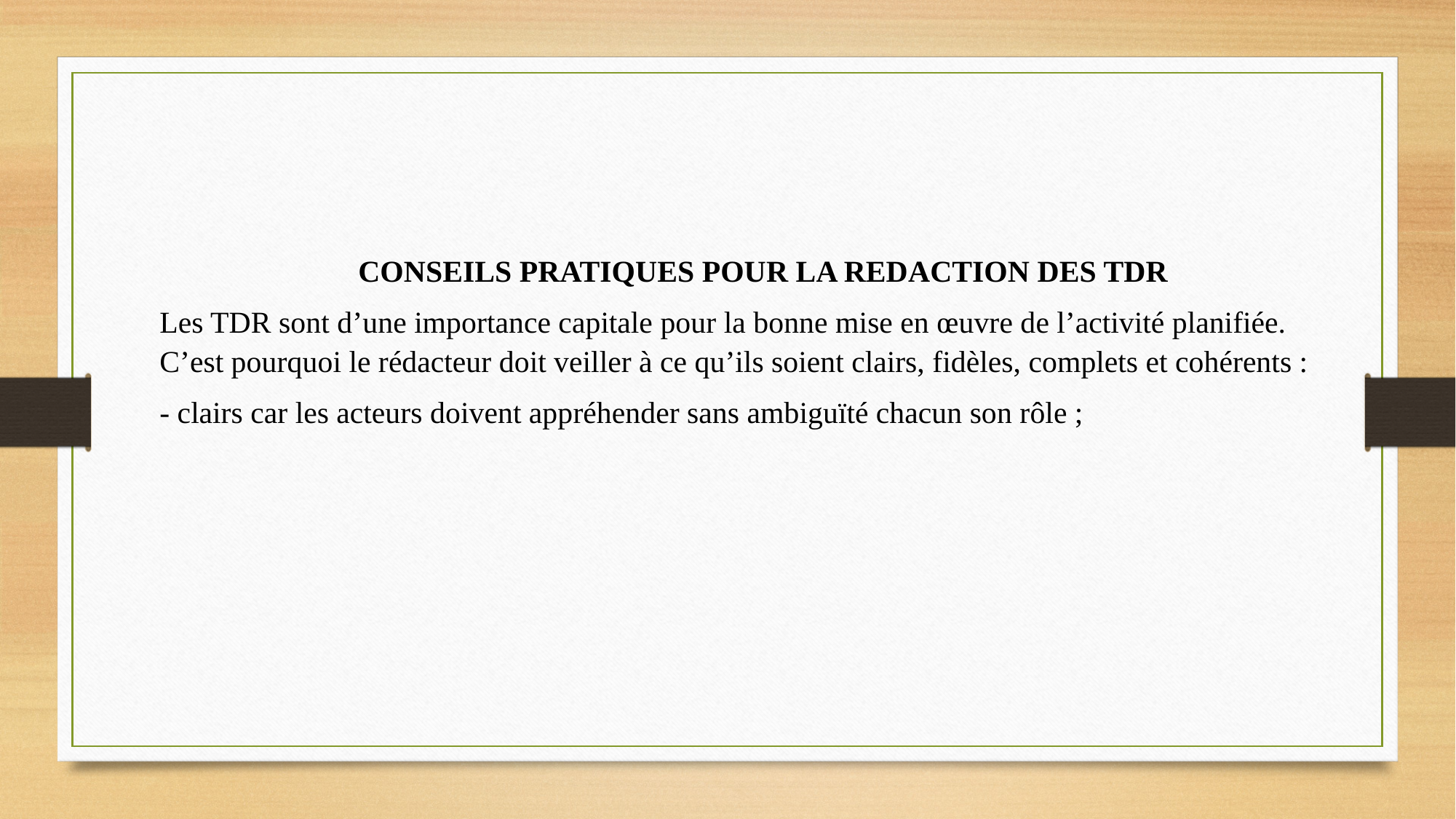

CONSEILS PRATIQUES POUR LA REDACTION DES TDR
Les TDR sont d’une importance capitale pour la bonne mise en œuvre de l’activité planifiée. C’est pourquoi le rédacteur doit veiller à ce qu’ils soient clairs, fidèles, complets et cohérents :
- clairs car les acteurs doivent appréhender sans ambiguïté chacun son rôle ;